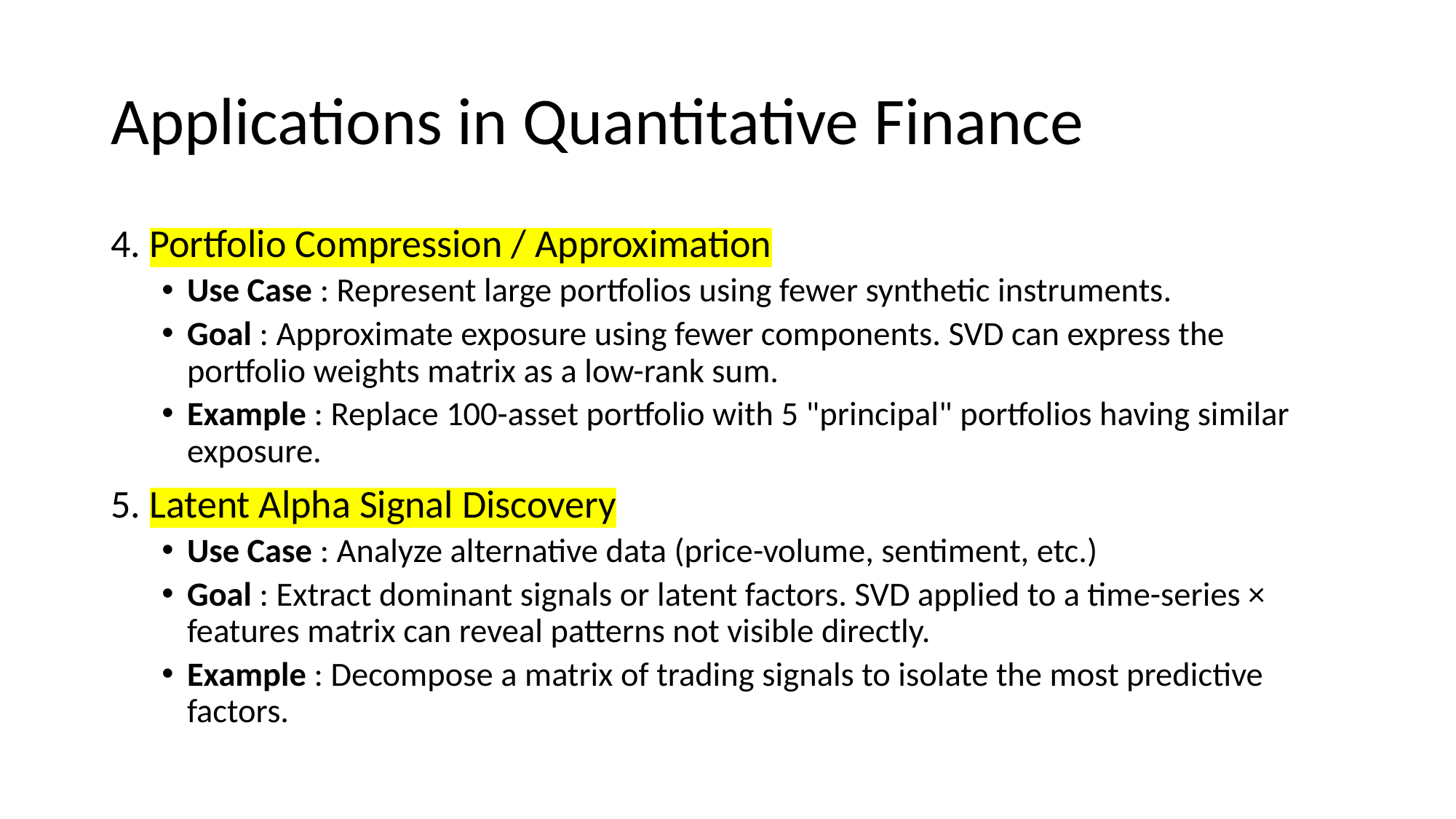

# Applications in Quantitative Finance
4. Portfolio Compression / Approximation
Use Case : Represent large portfolios using fewer synthetic instruments.
Goal : Approximate exposure using fewer components. SVD can express the portfolio weights matrix as a low-rank sum.
Example : Replace 100-asset portfolio with 5 "principal" portfolios having similar exposure.
5. Latent Alpha Signal Discovery
Use Case : Analyze alternative data (price-volume, sentiment, etc.)
Goal : Extract dominant signals or latent factors. SVD applied to a time-series × features matrix can reveal patterns not visible directly.
Example : Decompose a matrix of trading signals to isolate the most predictive factors.